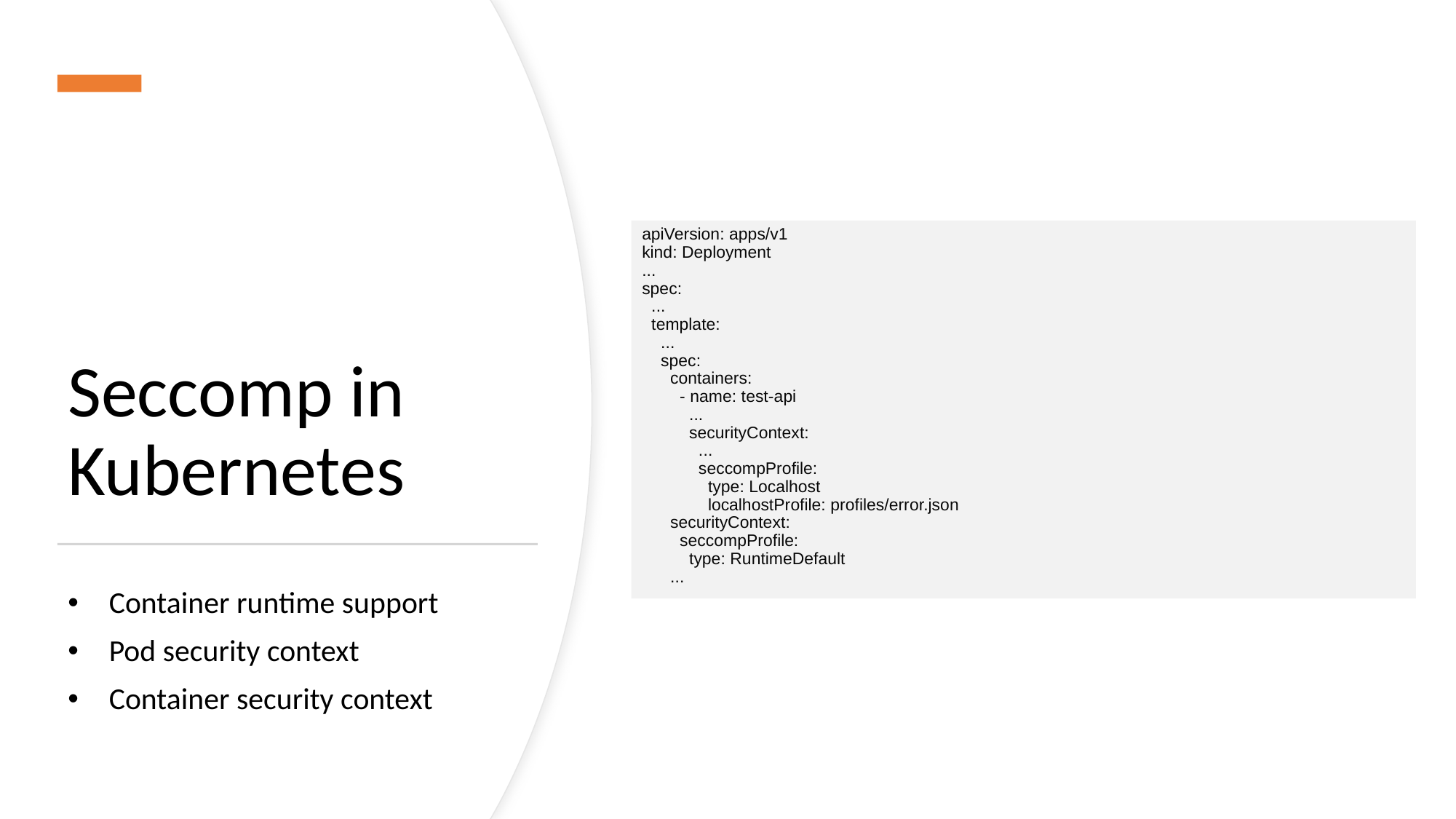

# Seccomp in Kubernetes
apiVersion: apps/v1
kind: Deployment
...
spec:
  ...
  template:
    ...
    spec:
      containers:
        - name: test-api
          ...
          securityContext:
            ...
            seccompProfile:
              type: Localhost
              localhostProfile: profiles/error.json
      securityContext:
        seccompProfile:
          type: RuntimeDefault
      ...

Container runtime support
Pod security context
Container security context